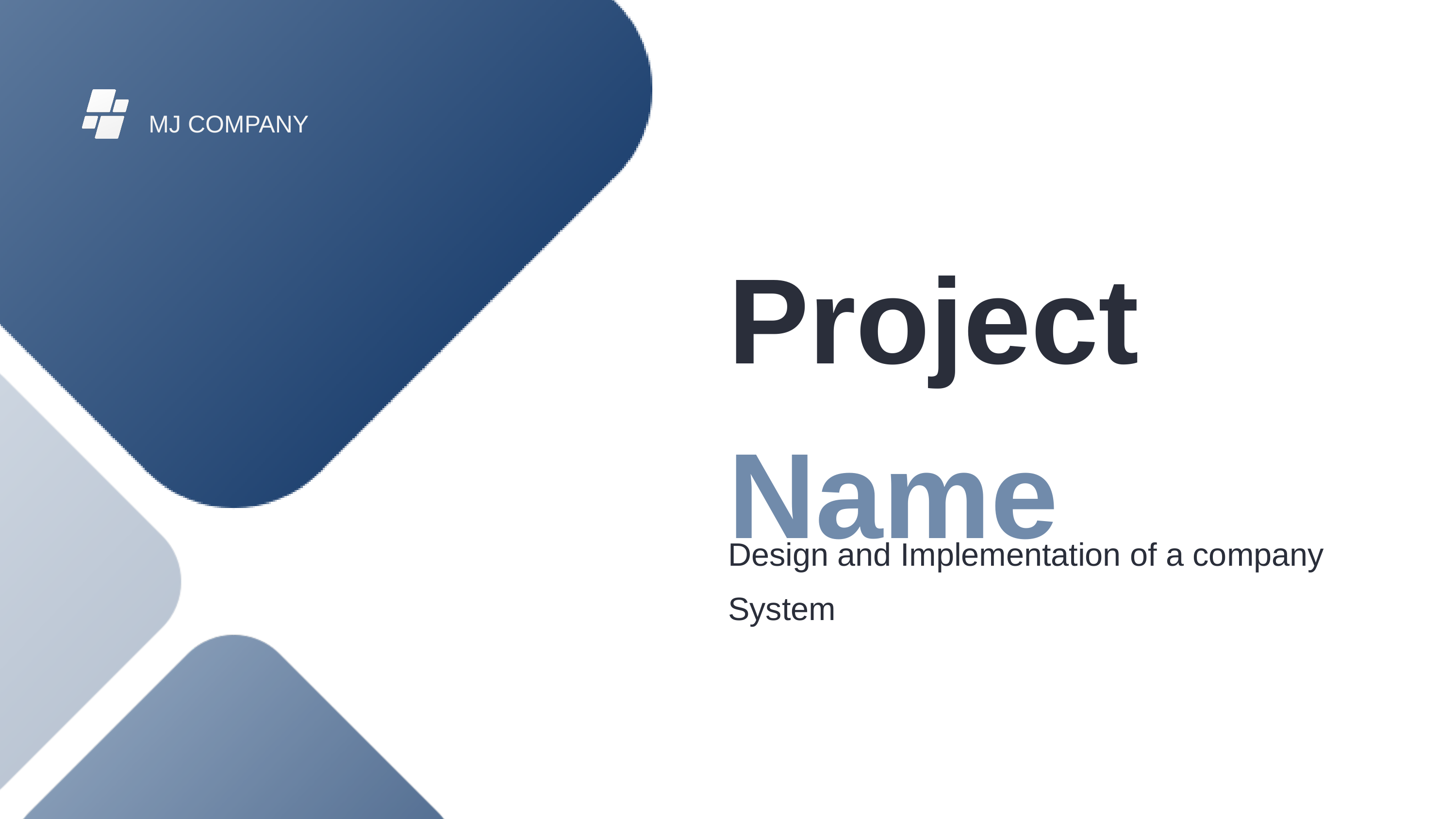

MJ COMPANY
Project
Name
Design and Implementation of a company System